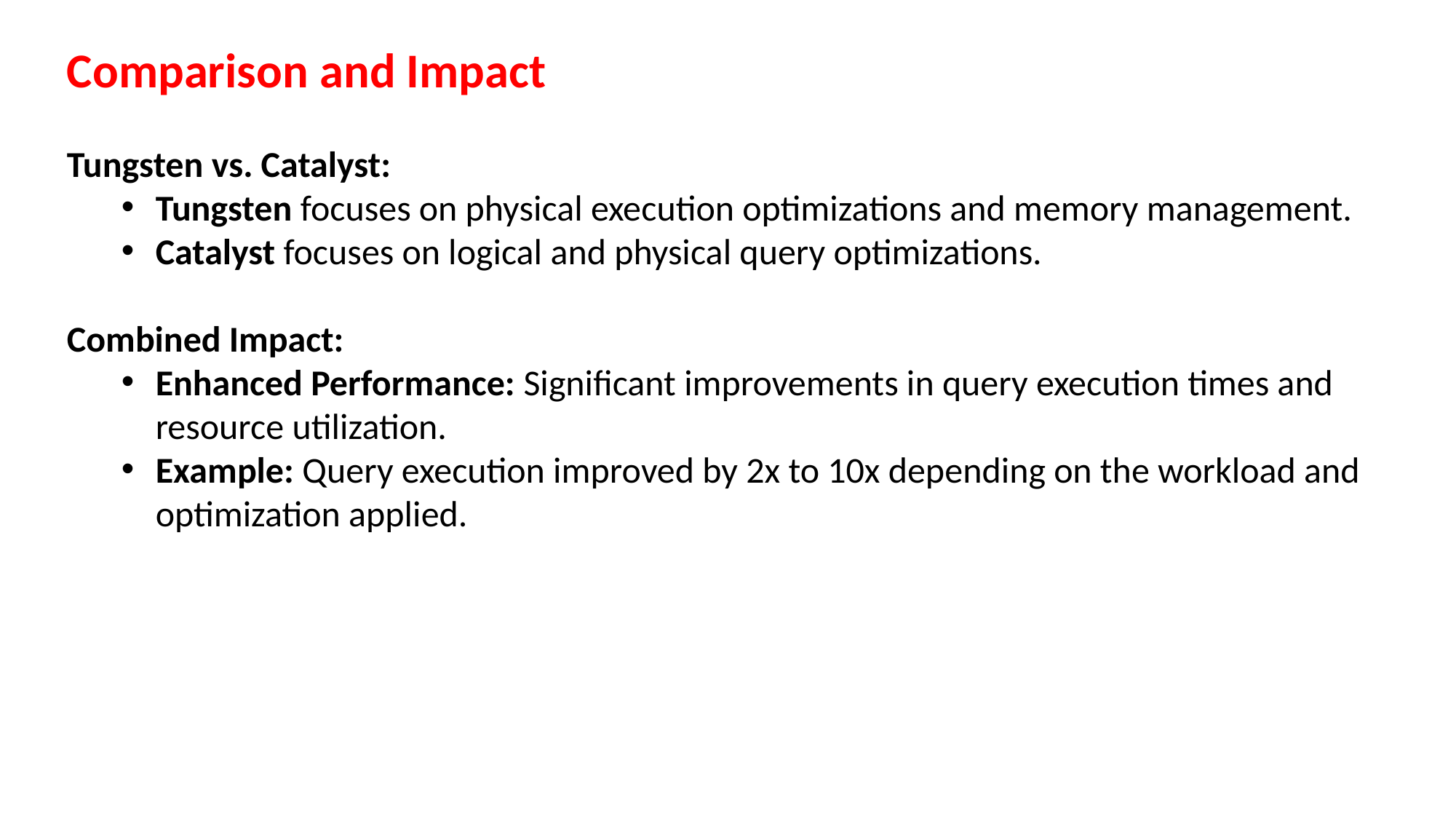

Comparison and Impact

Tungsten vs. Catalyst:
Tungsten focuses on physical execution optimizations and memory management.
Catalyst focuses on logical and physical query optimizations.

Combined Impact:
Enhanced Performance: Significant improvements in query execution times and resource utilization.
Example: Query execution improved by 2x to 10x depending on the workload and optimization applied.